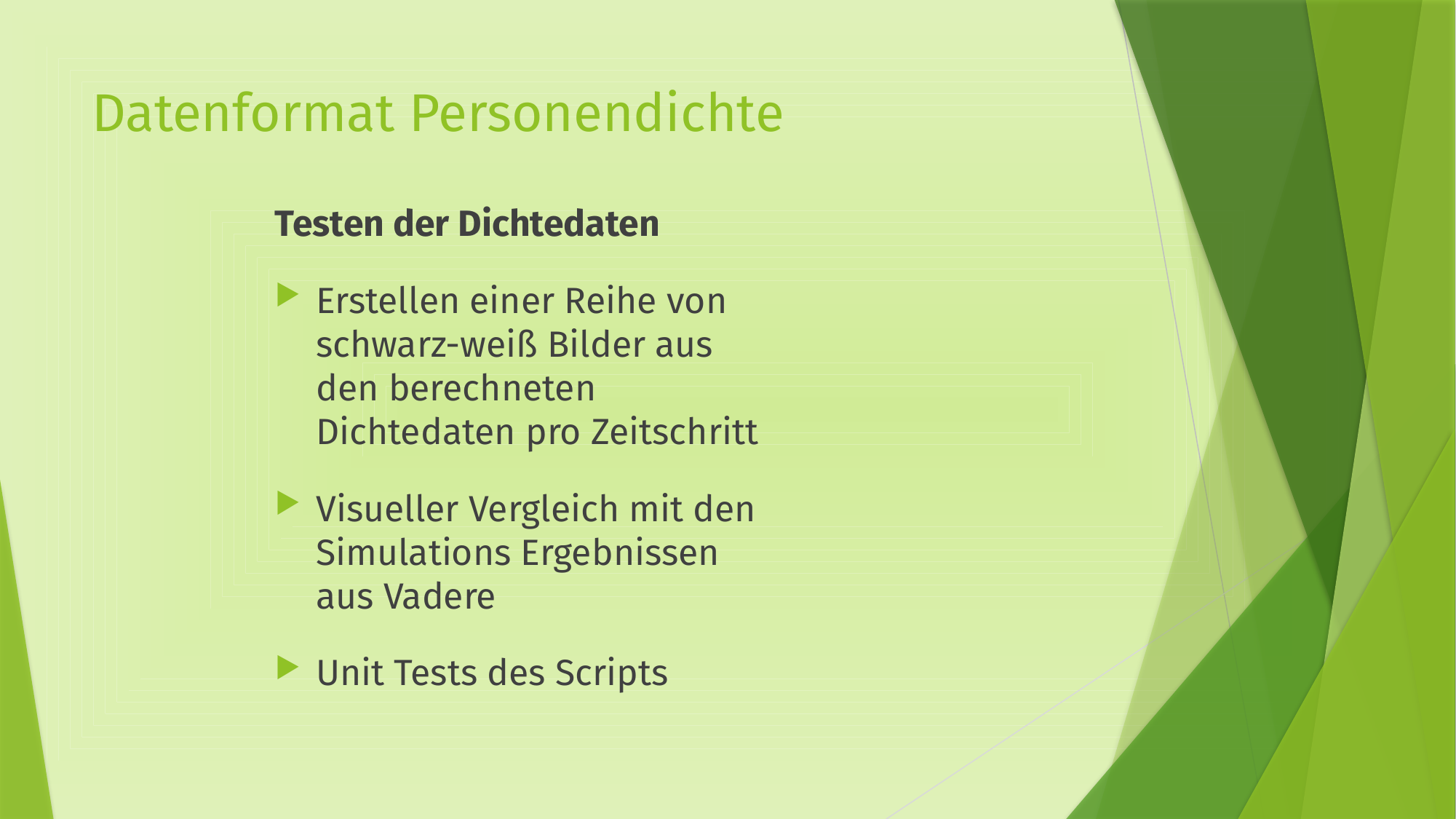

# Datenformat Personendichte
Testen der Dichtedaten
Erstellen einer Reihe von schwarz-weiß Bilder aus den berechneten Dichtedaten pro Zeitschritt
Visueller Vergleich mit den Simulations Ergebnissen aus Vadere
Unit Tests des Scripts